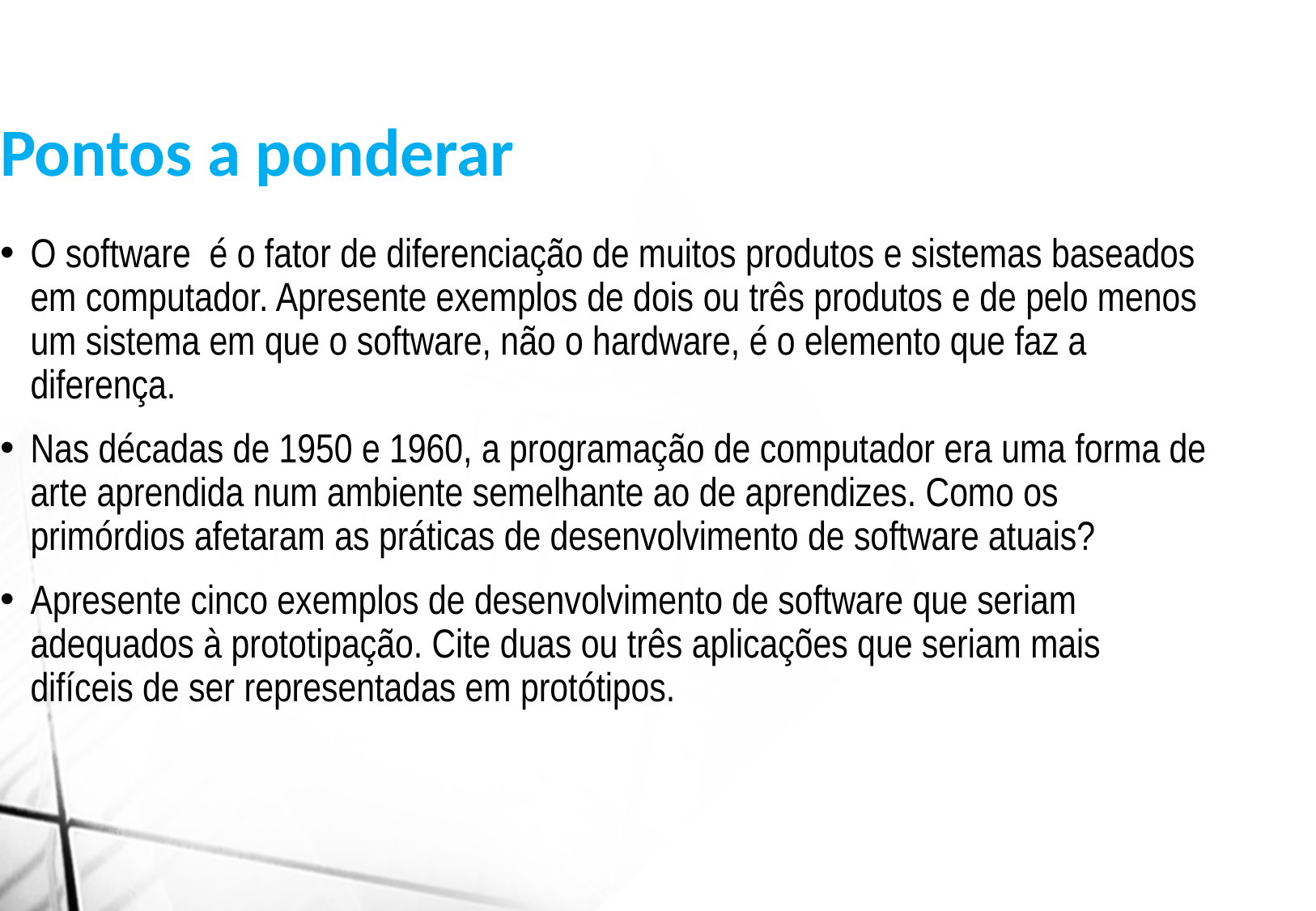

Pontos a ponderar
O software  é o fator de diferenciação de muitos produtos e sistemas baseados em computador. Apresente exemplos de dois ou três produtos e de pelo menos um sistema em que o software, não o hardware, é o elemento que faz a diferença.
Nas décadas de 1950 e 1960, a programação de computador era uma forma de arte aprendida num ambiente semelhante ao de aprendizes. Como os primórdios afetaram as práticas de desenvolvimento de software atuais?
Apresente cinco exemplos de desenvolvimento de software que seriam adequados à prototipação. Cite duas ou três aplicações que seriam mais difíceis de ser representadas em protótipos.
,